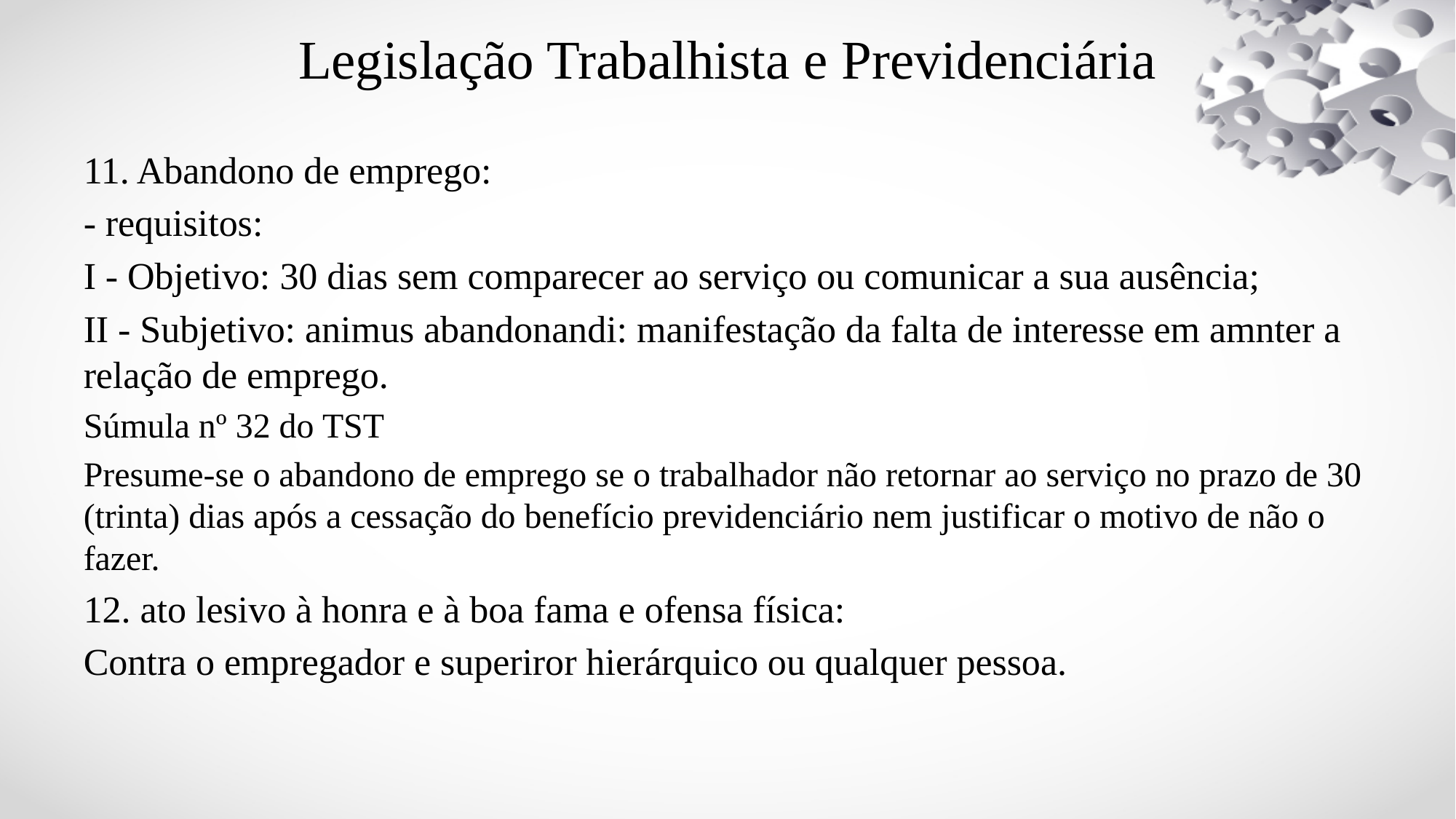

# Legislação Trabalhista e Previdenciária
11. Abandono de emprego:
- requisitos:
I - Objetivo: 30 dias sem comparecer ao serviço ou comunicar a sua ausência;
II - Subjetivo: animus abandonandi: manifestação da falta de interesse em amnter a relação de emprego.
Súmula nº 32 do TST
Presume-se o abandono de emprego se o trabalhador não retornar ao serviço no prazo de 30 (trinta) dias após a cessação do benefício previdenciário nem justificar o motivo de não o fazer.
12. ato lesivo à honra e à boa fama e ofensa física:
Contra o empregador e superiror hierárquico ou qualquer pessoa.